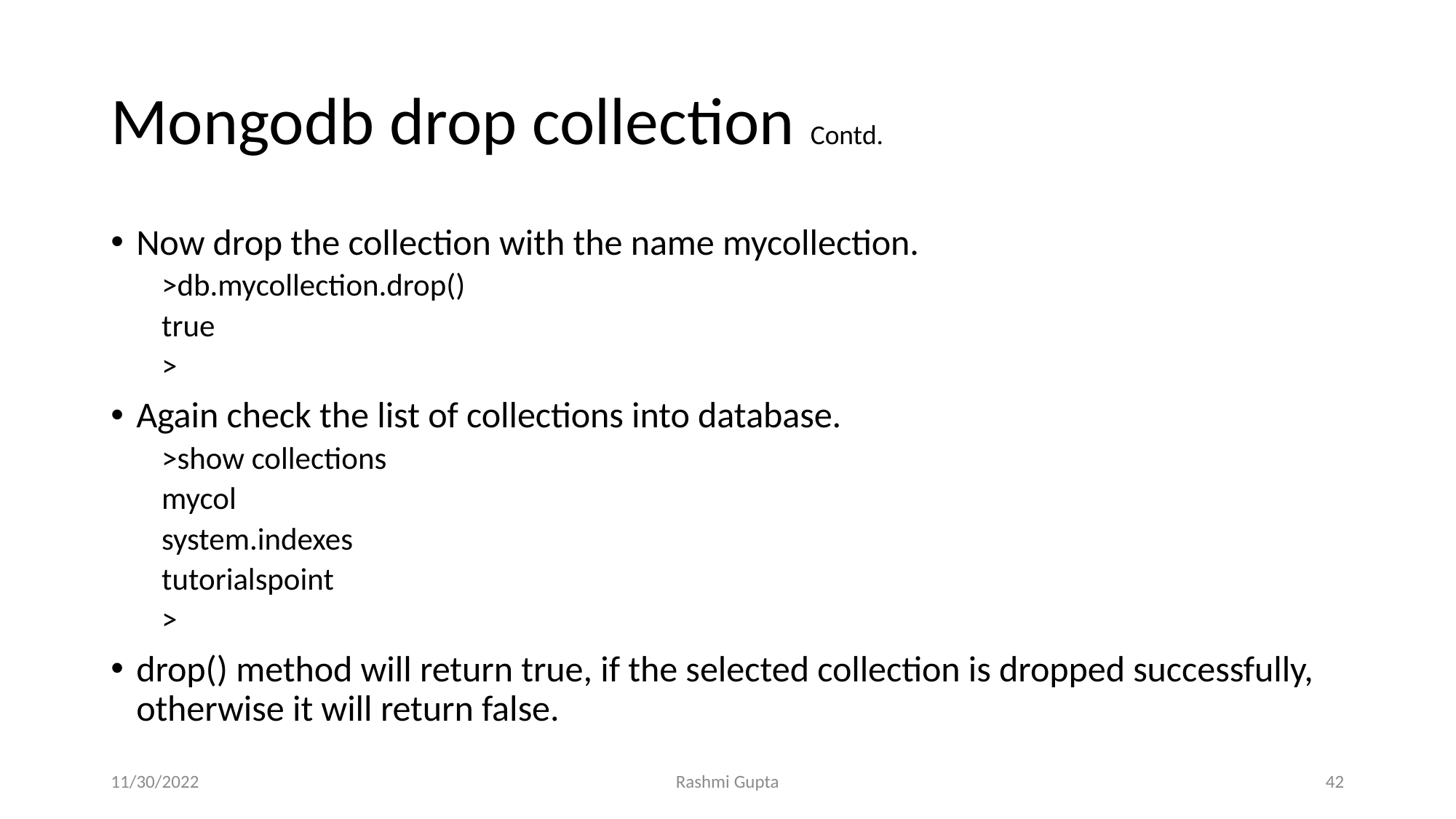

# Mongodb drop collection Contd.
Now drop the collection with the name mycollection.
>db.mycollection.drop()
true
>
Again check the list of collections into database.
>show collections
mycol
system.indexes
tutorialspoint
>
drop() method will return true, if the selected collection is dropped successfully, otherwise it will return false.
11/30/2022
Rashmi Gupta
42